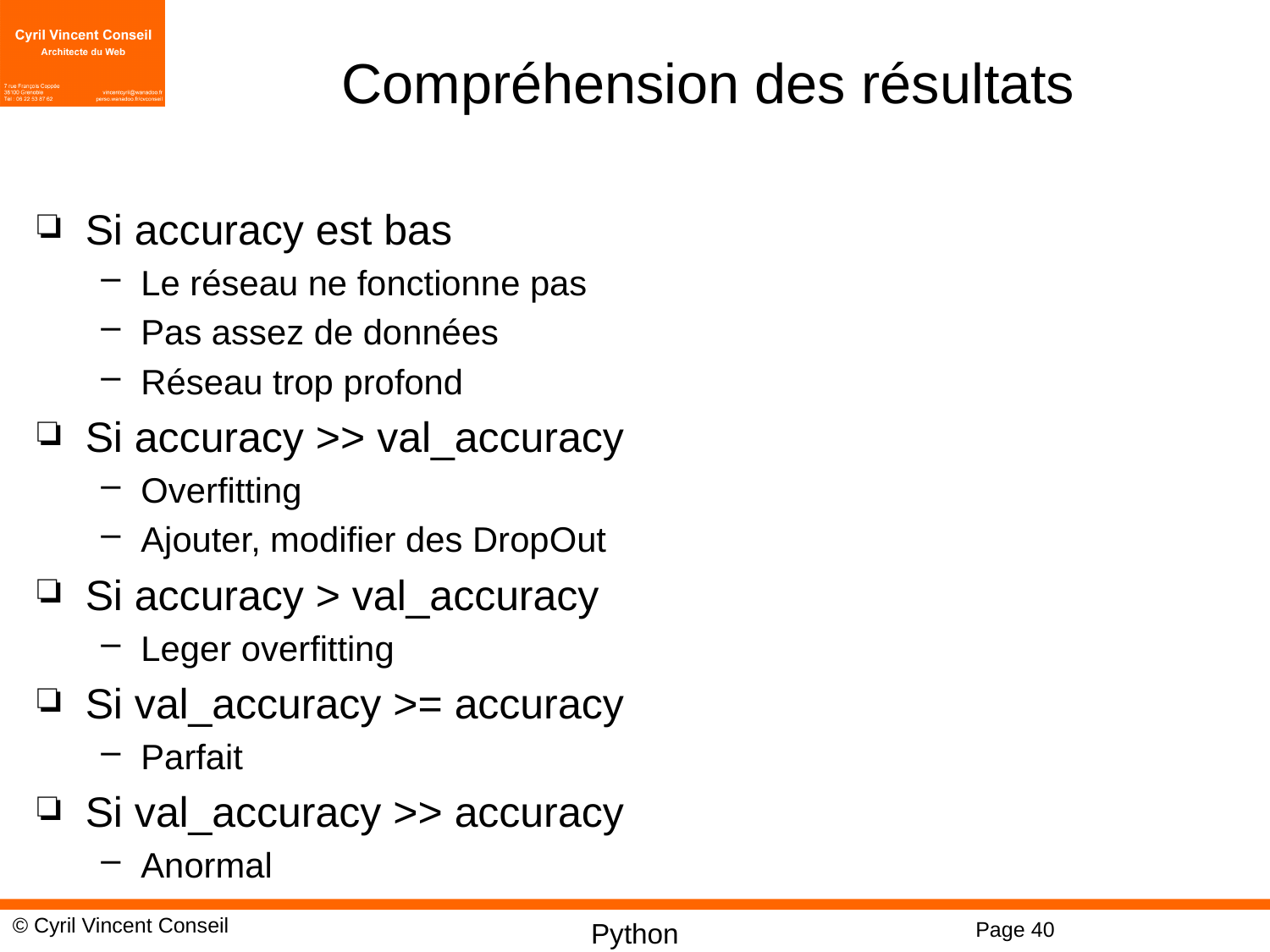

# Compréhension des résultats
Si accuracy est bas
Le réseau ne fonctionne pas
Pas assez de données
Réseau trop profond
Si accuracy >> val_accuracy
Overfitting
Ajouter, modifier des DropOut
Si accuracy > val_accuracy
Leger overfitting
Si val_accuracy >= accuracy
Parfait
Si val_accuracy >> accuracy
Anormal